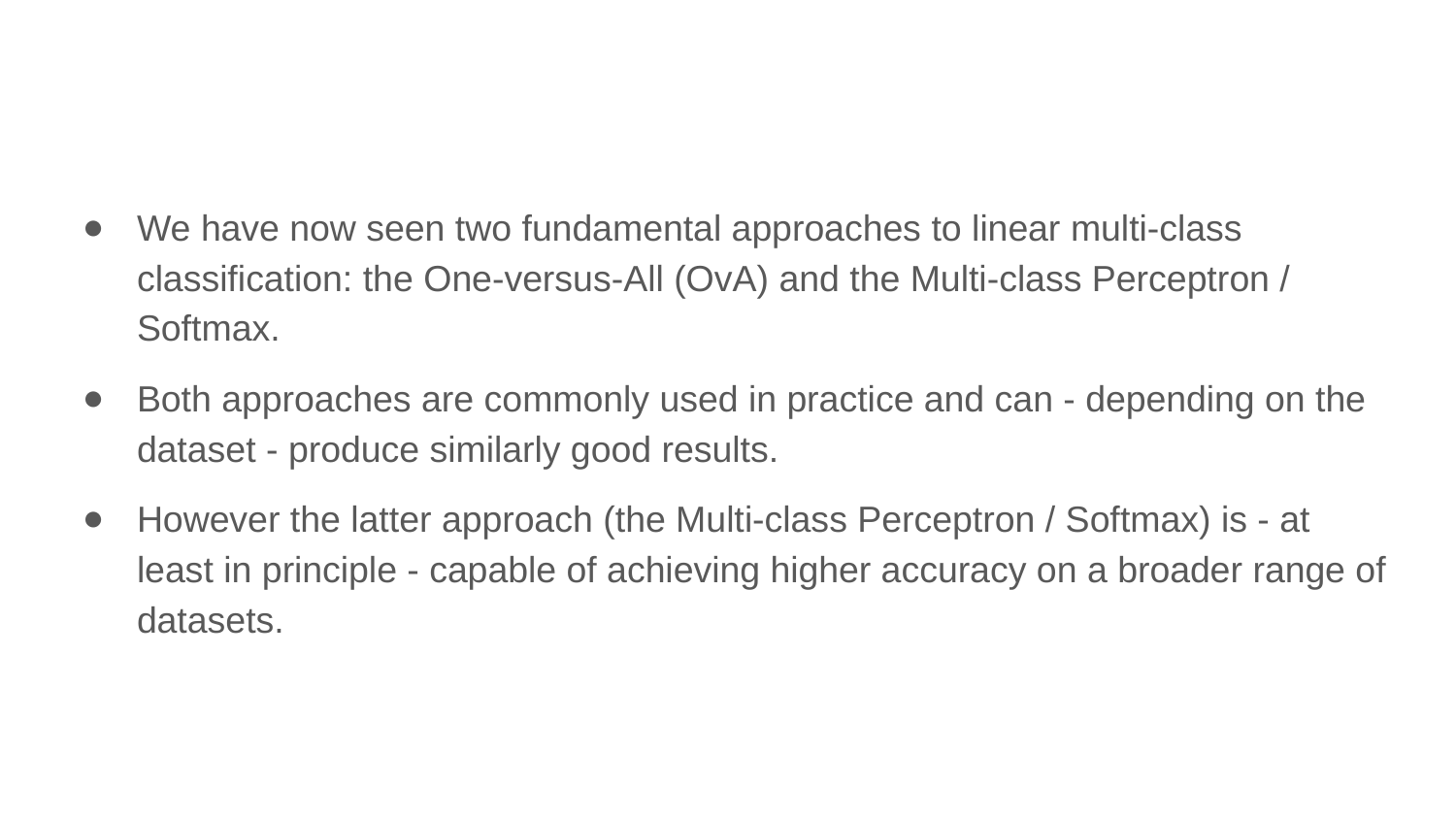

We have now seen two fundamental approaches to linear multi-class classification: the One-versus-All (OvA) and the Multi-class Perceptron / Softmax.
Both approaches are commonly used in practice and can - depending on the dataset - produce similarly good results.
However the latter approach (the Multi-class Perceptron / Softmax) is - at least in principle - capable of achieving higher accuracy on a broader range of datasets.